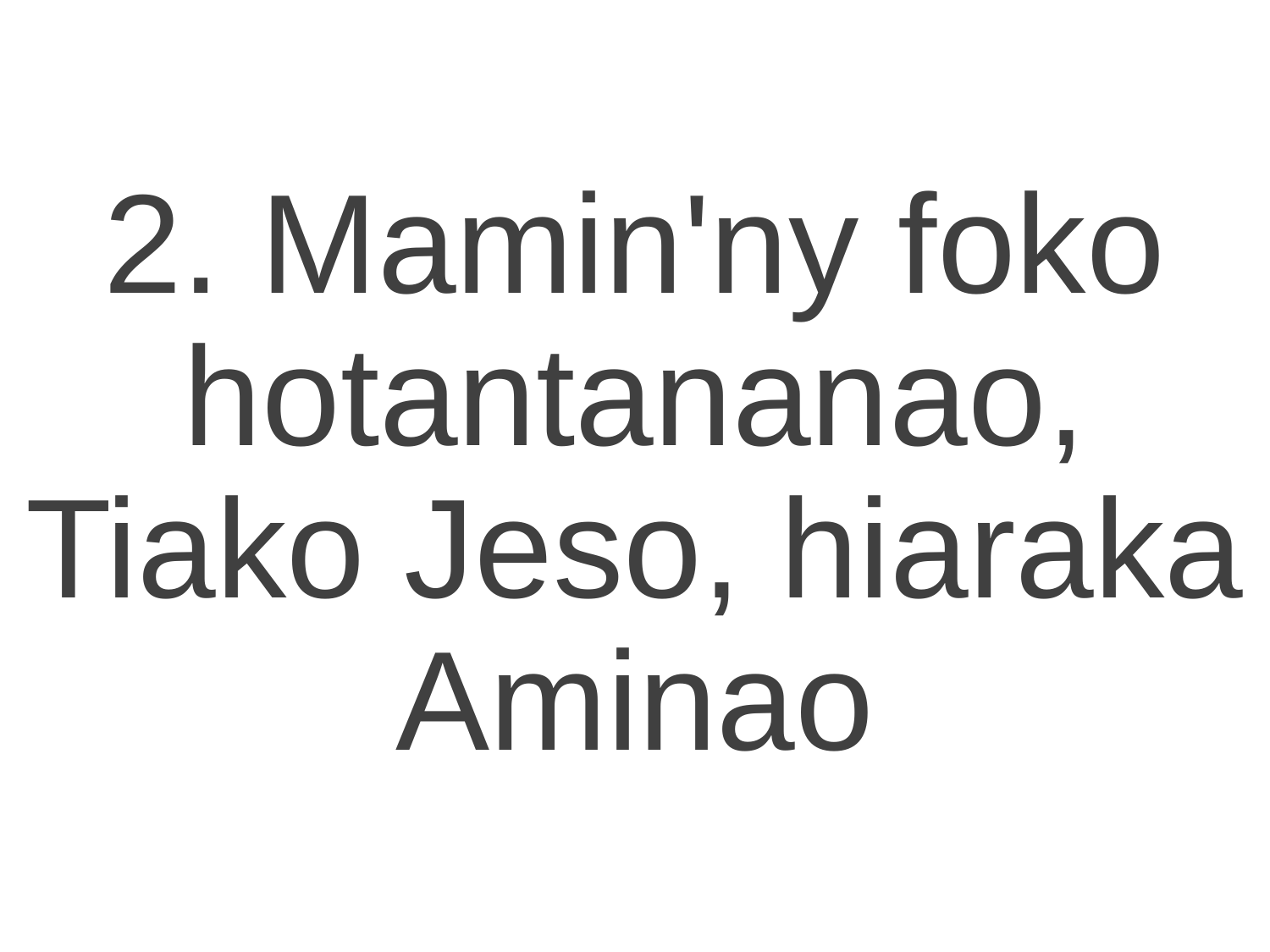

2. Mamin'ny foko hotantananao,
Tiako Jeso, hiaraka Aminao